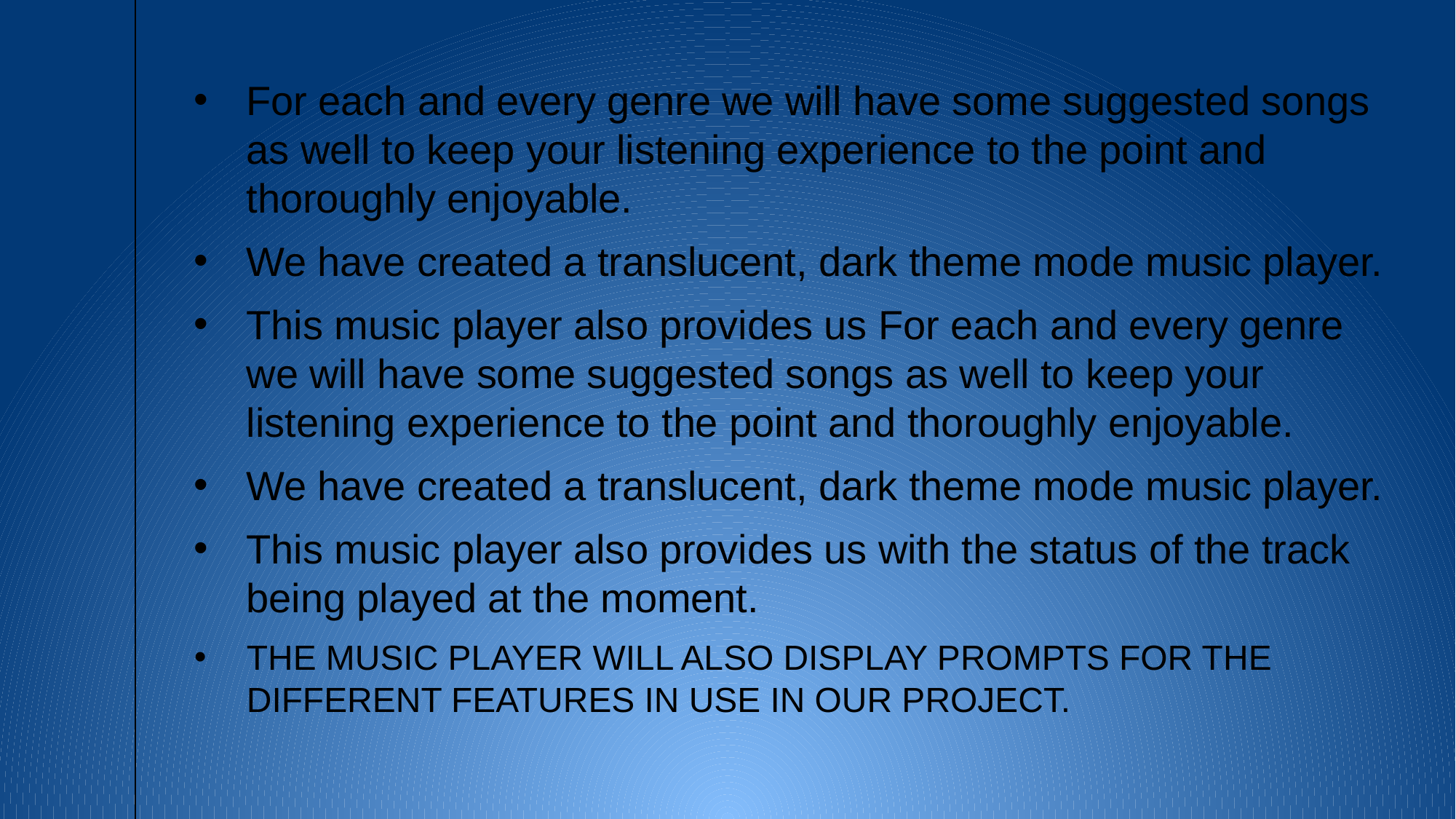

For each and every genre we will have some suggested songs as well to keep your listening experience to the point and thoroughly enjoyable.
We have created a translucent, dark theme mode music player.
This music player also provides us For each and every genre we will have some suggested songs as well to keep your listening experience to the point and thoroughly enjoyable.
We have created a translucent, dark theme mode music player.
This music player also provides us with the status of the track being played at the moment.
THE MUSIC PLAYER WILL ALSO DISPLAY PROMPTS FOR THE DIFFERENT FEATURES IN USE IN OUR PROJECT.